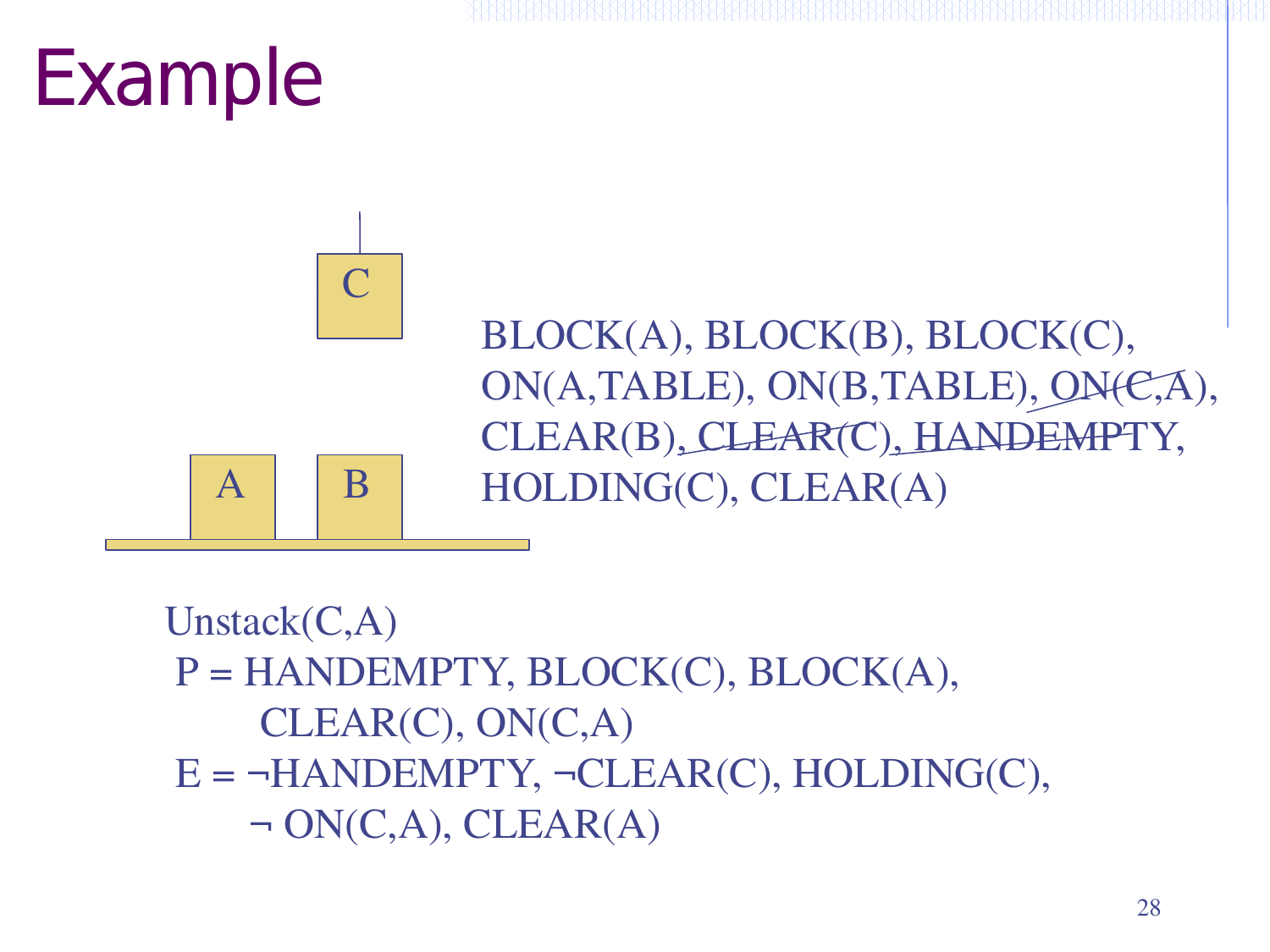

# Example

C
BLOCK(A), BLOCK(B), BLOCK(C),
ON(A,TABLE), ON(B,TABLE), ON(C,A),
CLEAR(B), CLEAR(C), HANDEMPTY,
HOLDING(C), CLEAR(A)

A

B

Unstack(C,A)
 P = HANDEMPTY, BLOCK(C), BLOCK(A),
         CLEAR(C), ON(C,A)
 E = ¬HANDEMPTY, ¬CLEAR(C), HOLDING(C),
        ¬ ON(C,A), CLEAR(A)
28